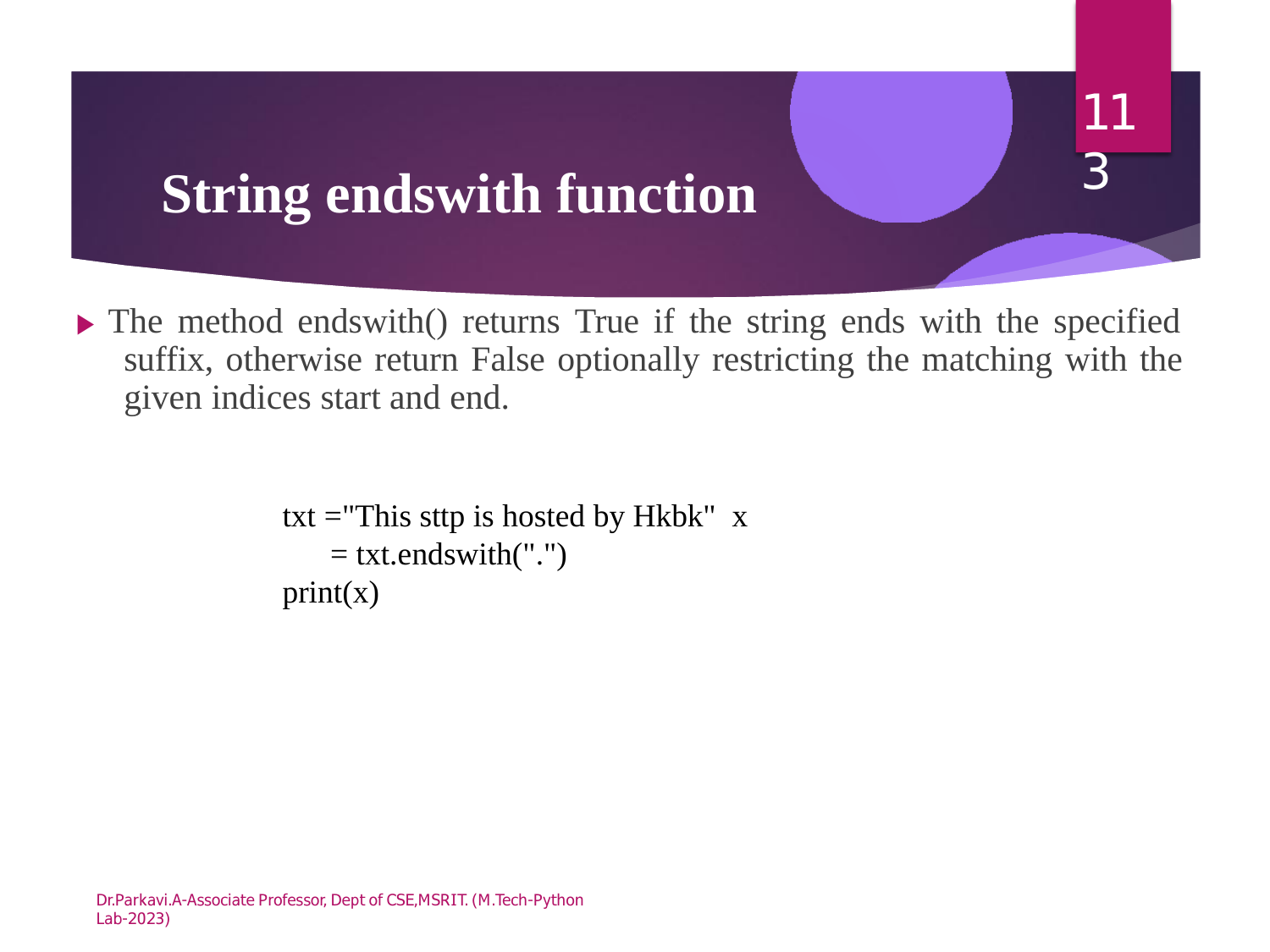

113
# String endswith function
▶ The method endswith() returns True if the string ends with the specified  suffix, otherwise return False optionally restricting the matching with the  given indices start and end.

txt ="This sttp is hosted by Hkbk"  x = txt.endswith(".")
print(x)
Dr.Parkavi.A-Associate Professor, Dept of CSE,MSRIT. (M.Tech-Python Lab-2023)